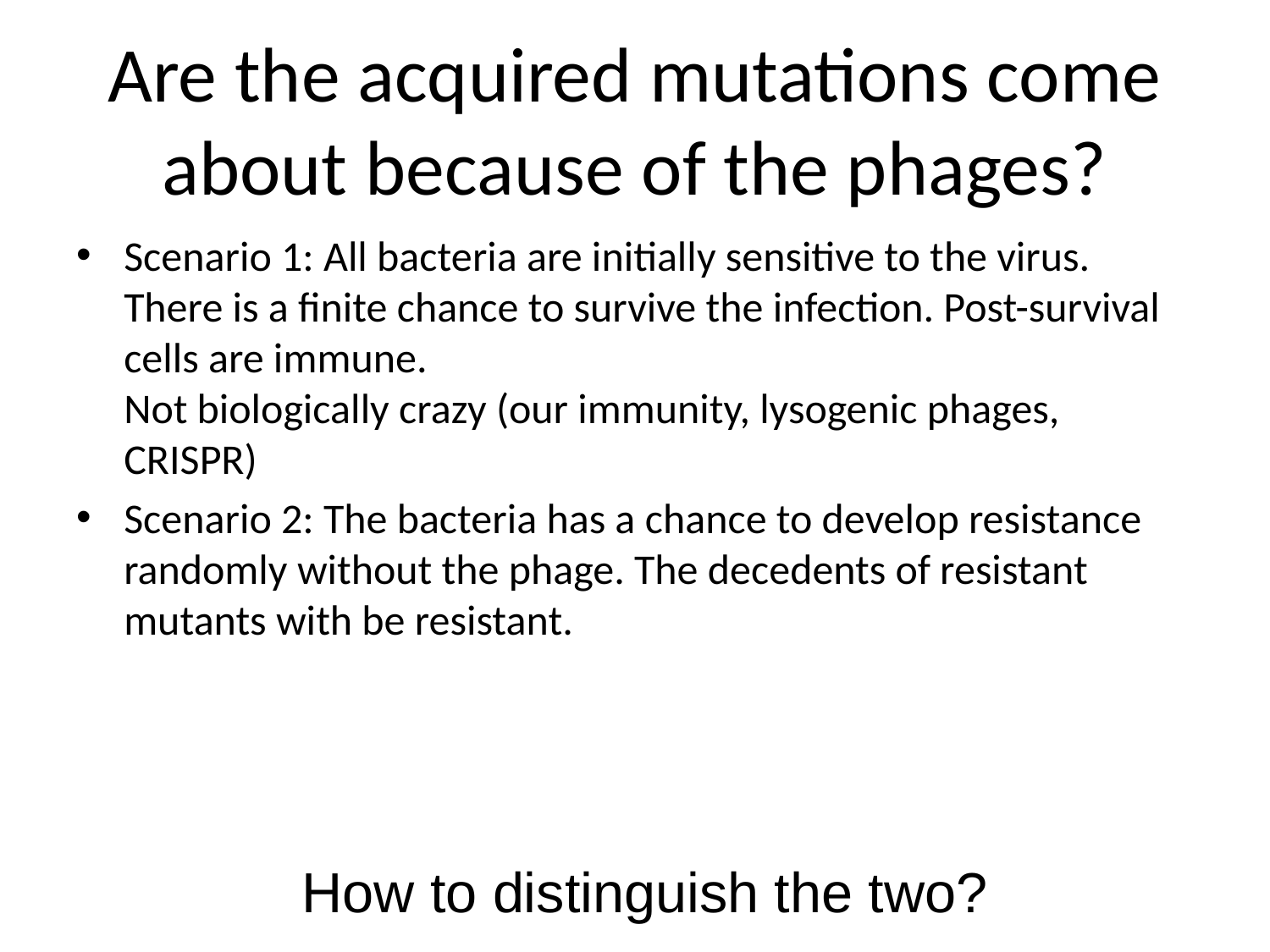

# Are the acquired mutations come about because of the phages?
Scenario 1: All bacteria are initially sensitive to the virus. There is a finite chance to survive the infection. Post-survival cells are immune.
Not biologically crazy (our immunity, lysogenic phages, CRISPR)
Scenario 2: The bacteria has a chance to develop resistance randomly without the phage. The decedents of resistant mutants with be resistant.
How to distinguish the two?